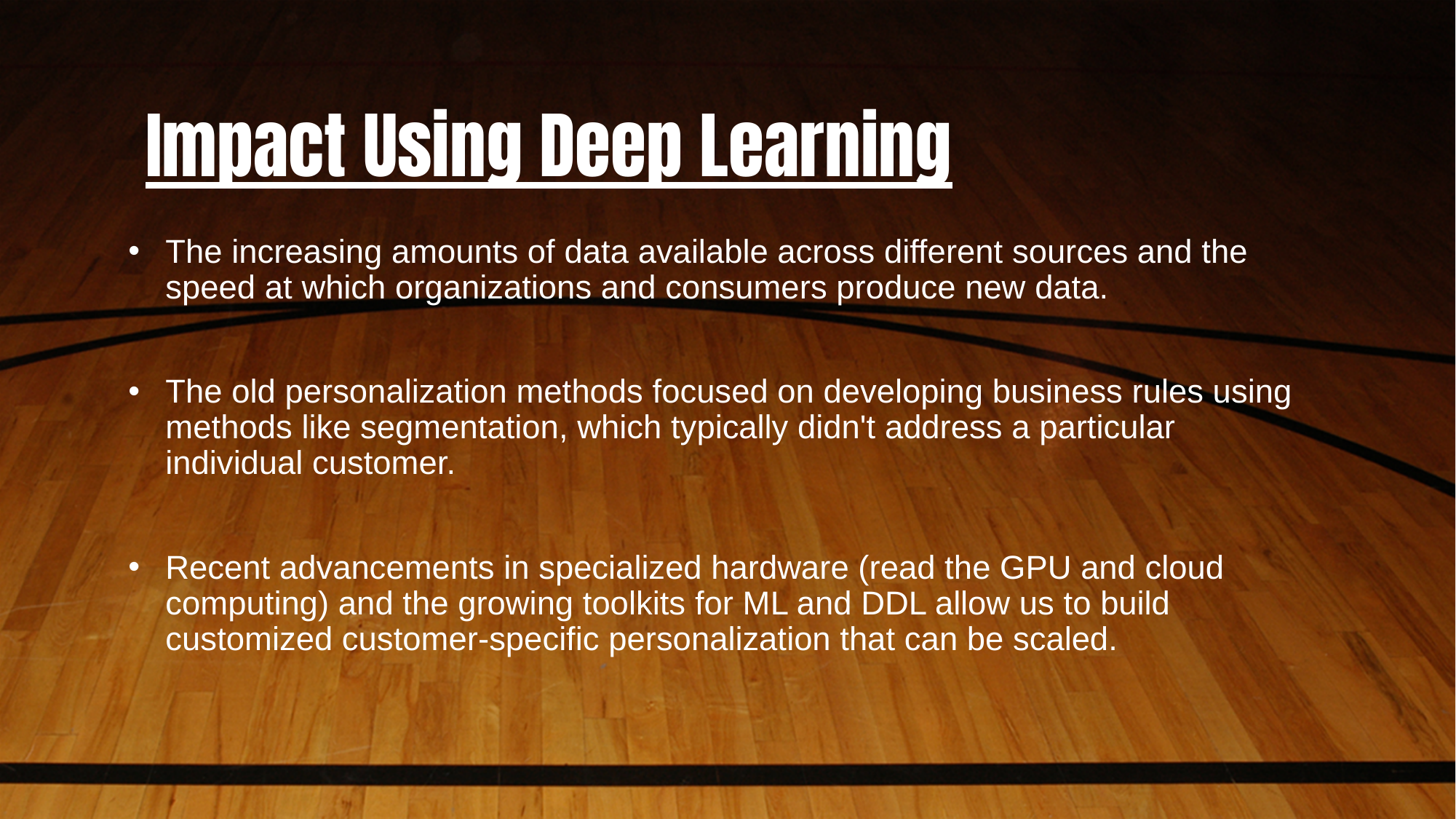

# Impact Using Deep Learning
The increasing amounts of data available across different sources and the speed at which organizations and consumers produce new data.

The old personalization methods focused on developing business rules using methods like segmentation, which typically didn't address a particular individual customer.

Recent advancements in specialized hardware (read the GPU and cloud computing) and the growing toolkits for ML and DDL allow us to build customized customer-specific personalization that can be scaled.